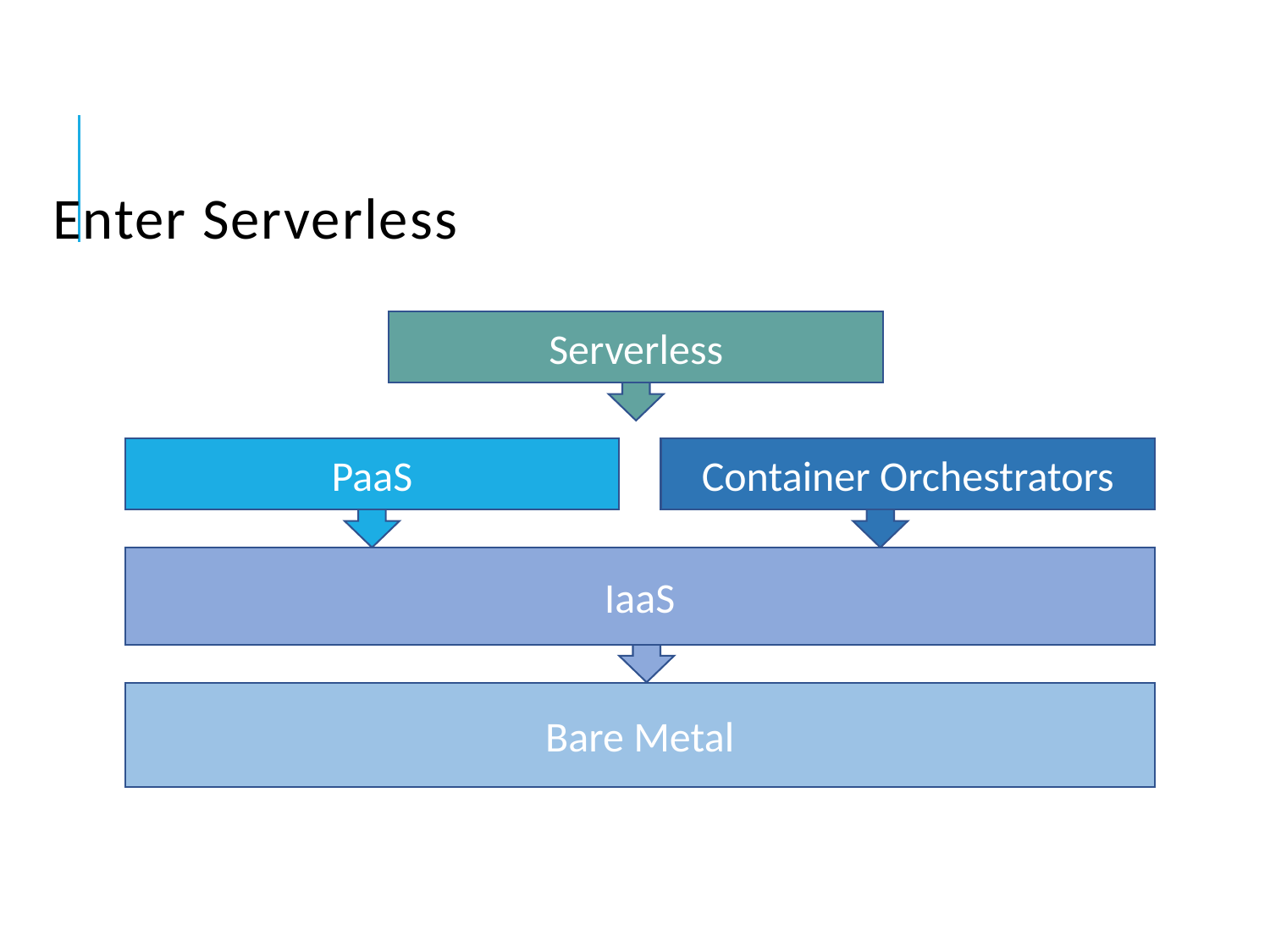

# Enter Serverless
Serverless

PaaS

Container Orchestrators

IaaS

Bare Metal